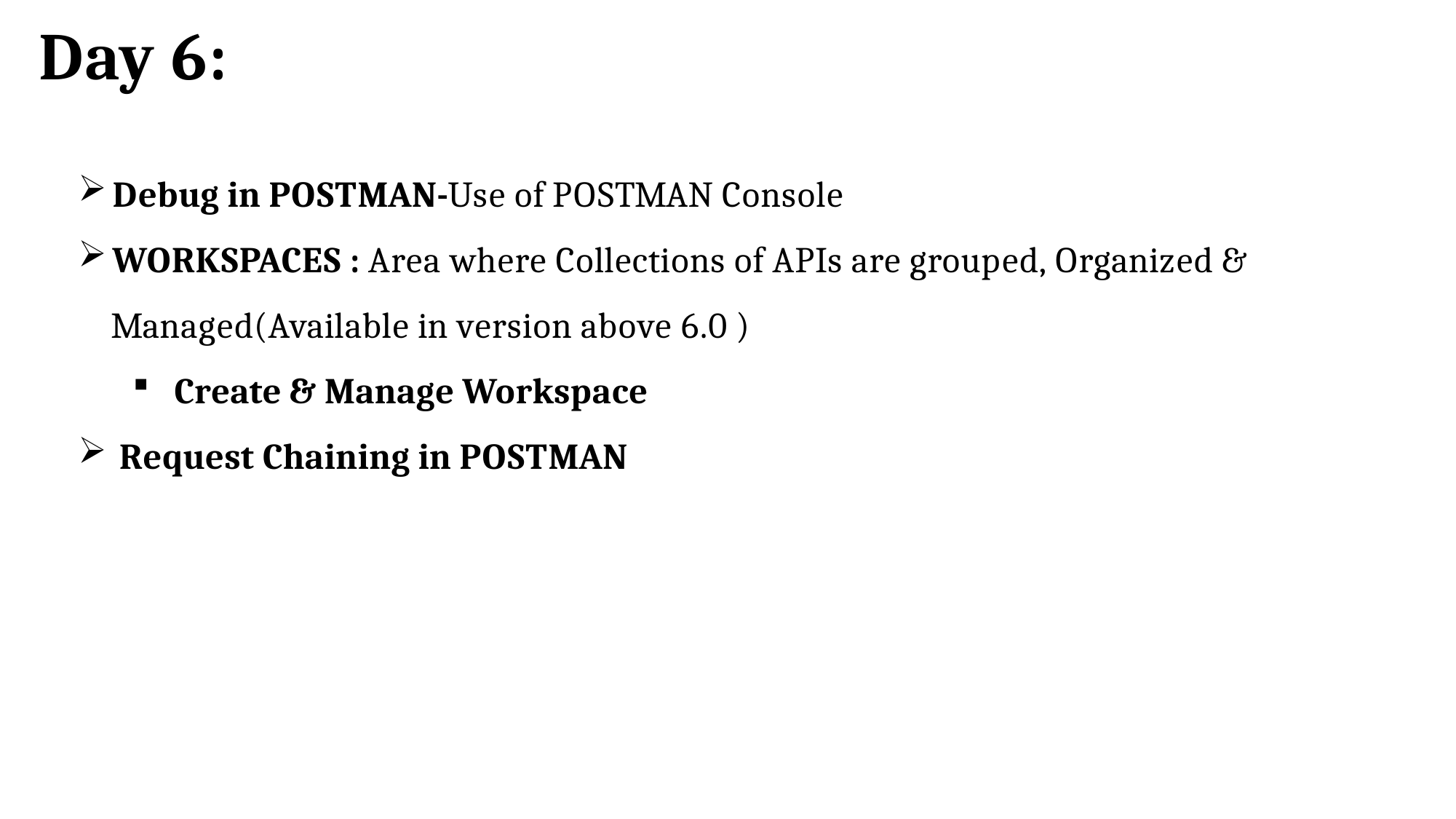

Day 6:
Debug in POSTMAN-Use of POSTMAN Console
WORKSPACES : Area where Collections of APIs are grouped, Organized & Managed(Available in version above 6.0 )
Create & Manage Workspace
Request Chaining in POSTMAN